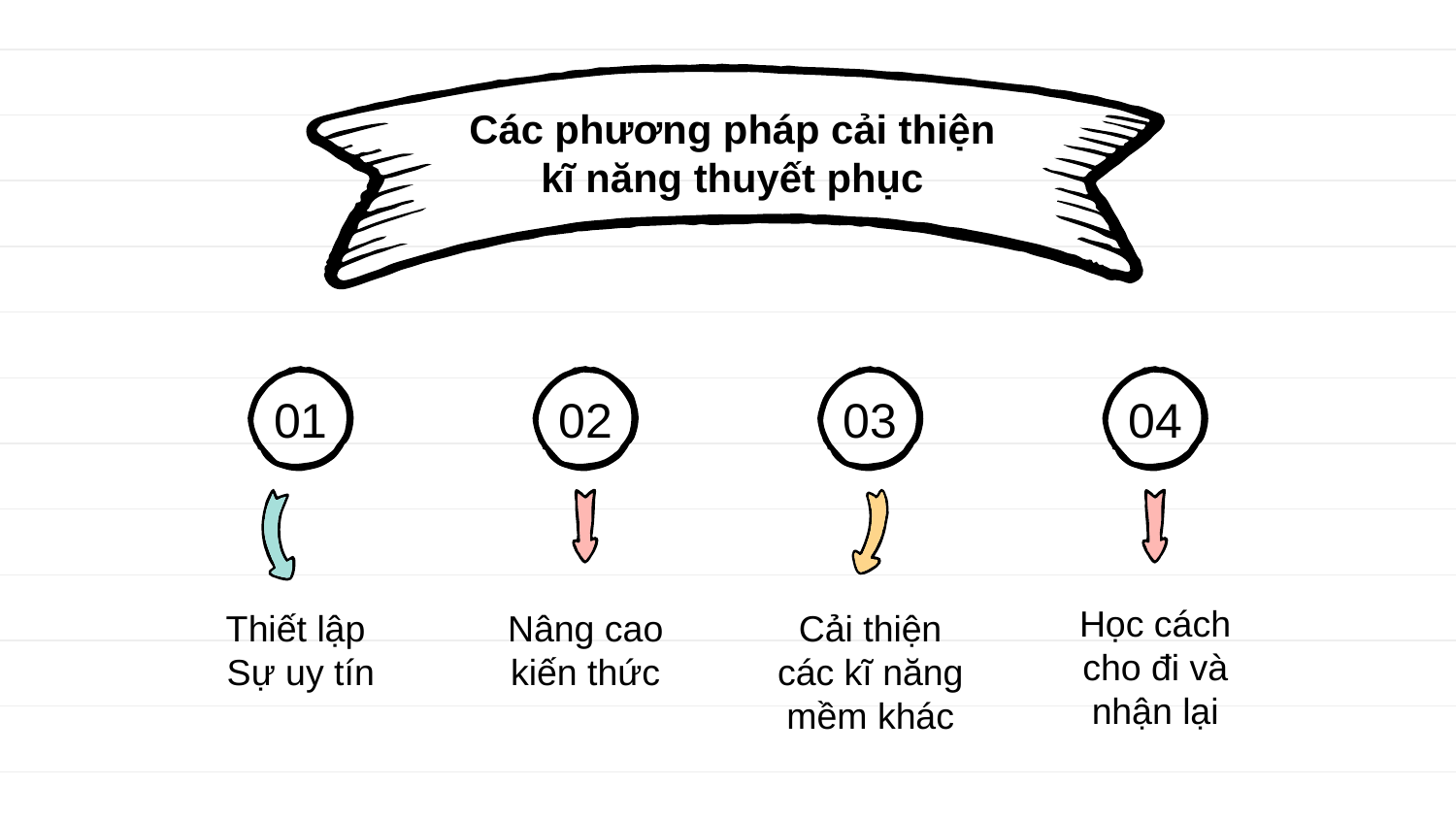

Các phương pháp cải thiện
kĩ năng thuyết phục

# 01
02
03
04

Học cách cho đi và nhận lại
Thiết lập
Sự uy tín
Nâng cao kiến thức
Cải thiện các kĩ năng mềm khác